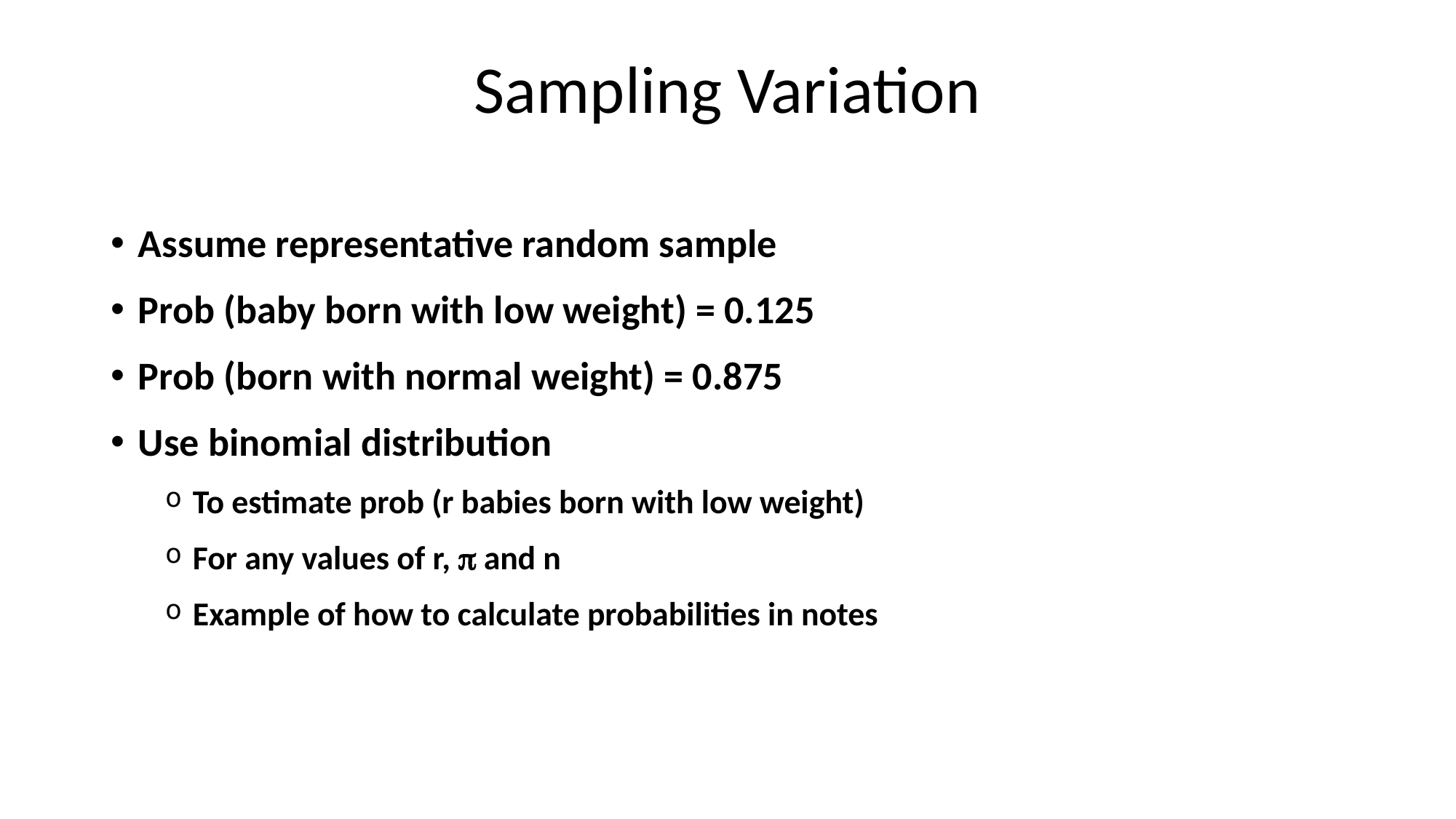

# Sampling Variation
Assume representative random sample
Prob (baby born with low weight) = 0.125
Prob (born with normal weight) = 0.875
Use binomial distribution
To estimate prob (r babies born with low weight)
For any values of r, π and n
Example of how to calculate probabilities in notes